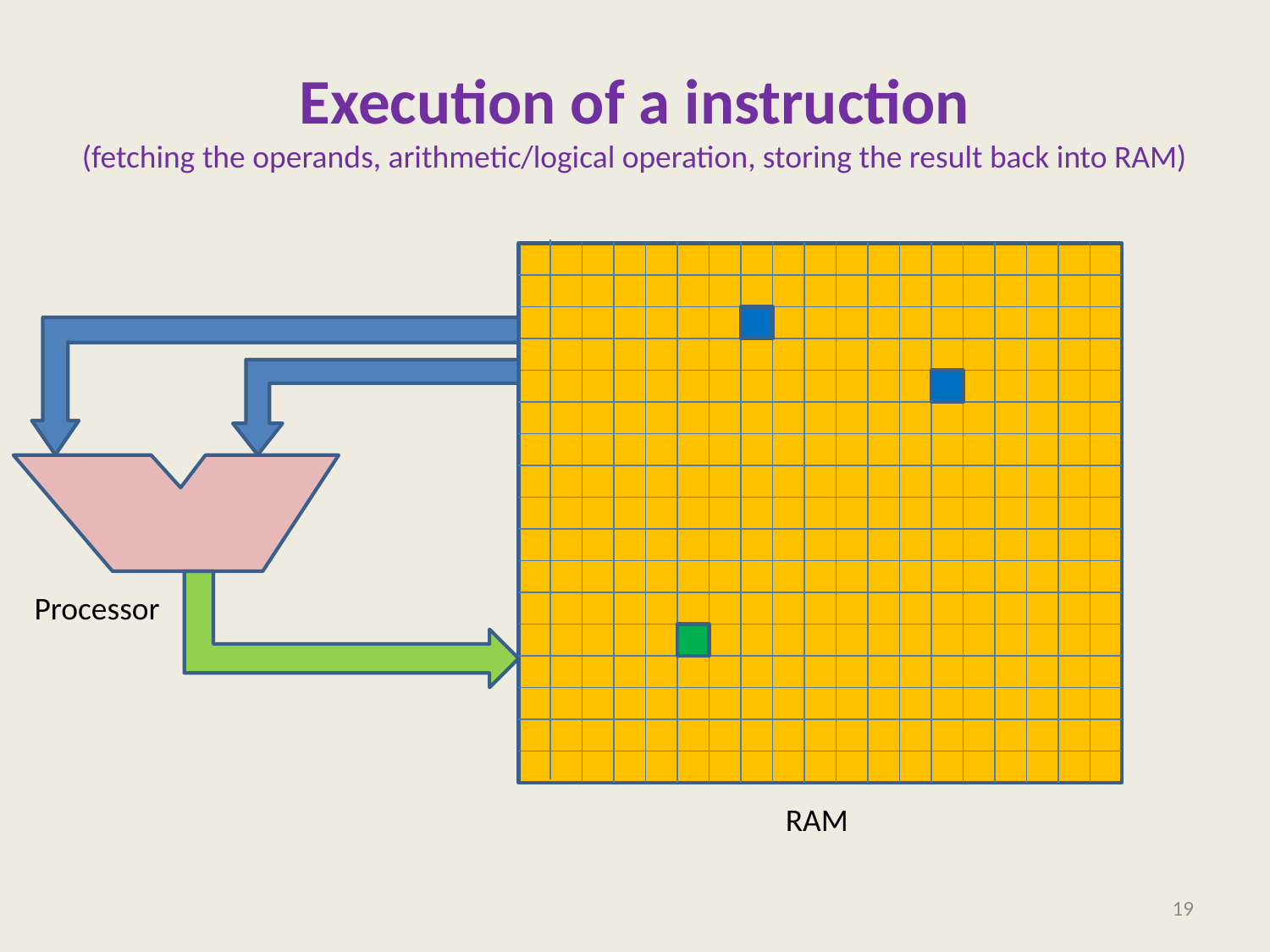

# Execution of a instruction (fetching the operands, arithmetic/logical operation, storing the result back into RAM)

Processor

RAM
19